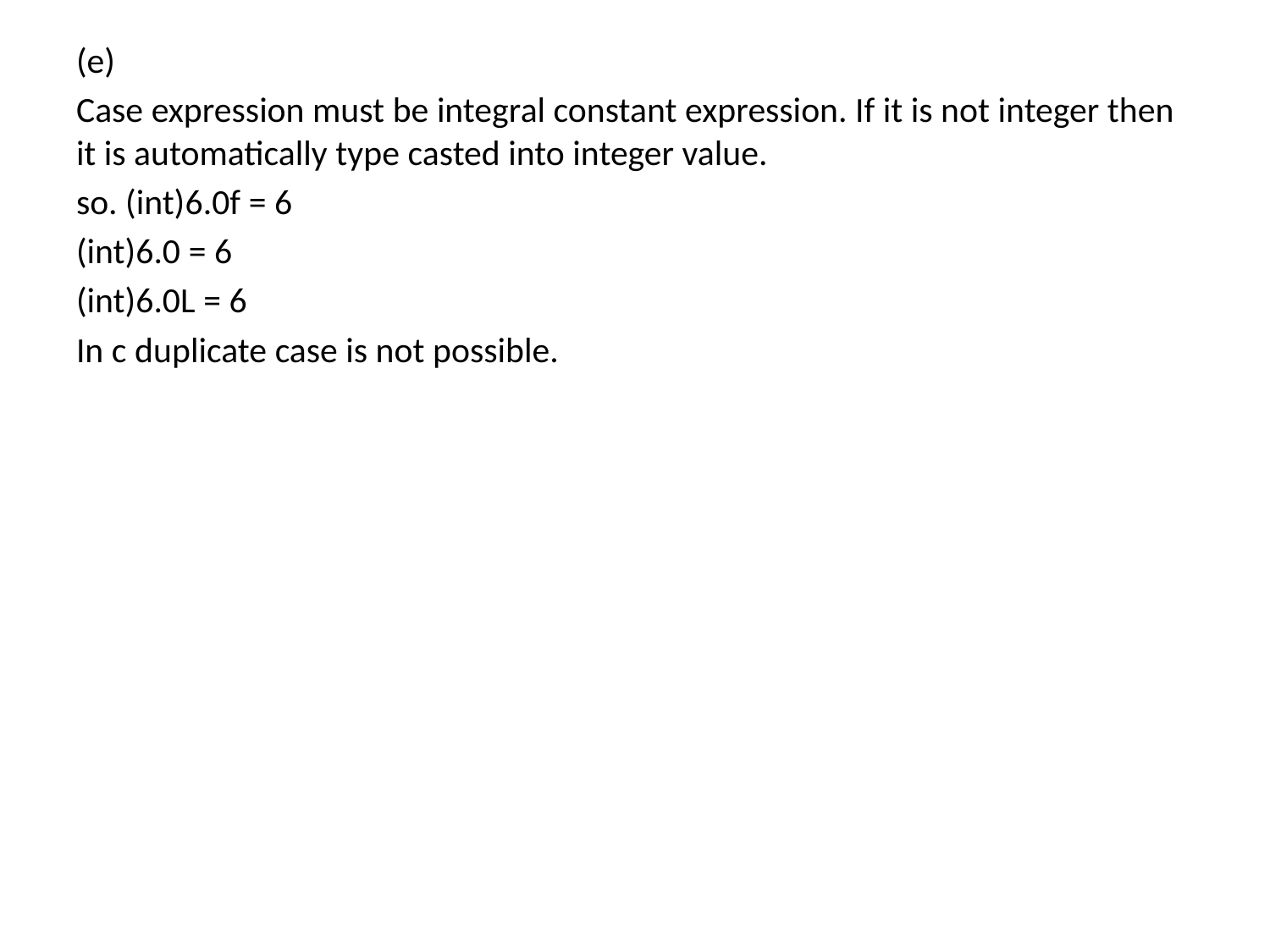

(e)
Case expression must be integral constant expression. If it is not integer then it is automatically type casted into integer value.
so. (int)6.0f = 6
(int)6.0 = 6
(int)6.0L = 6
In c duplicate case is not possible.